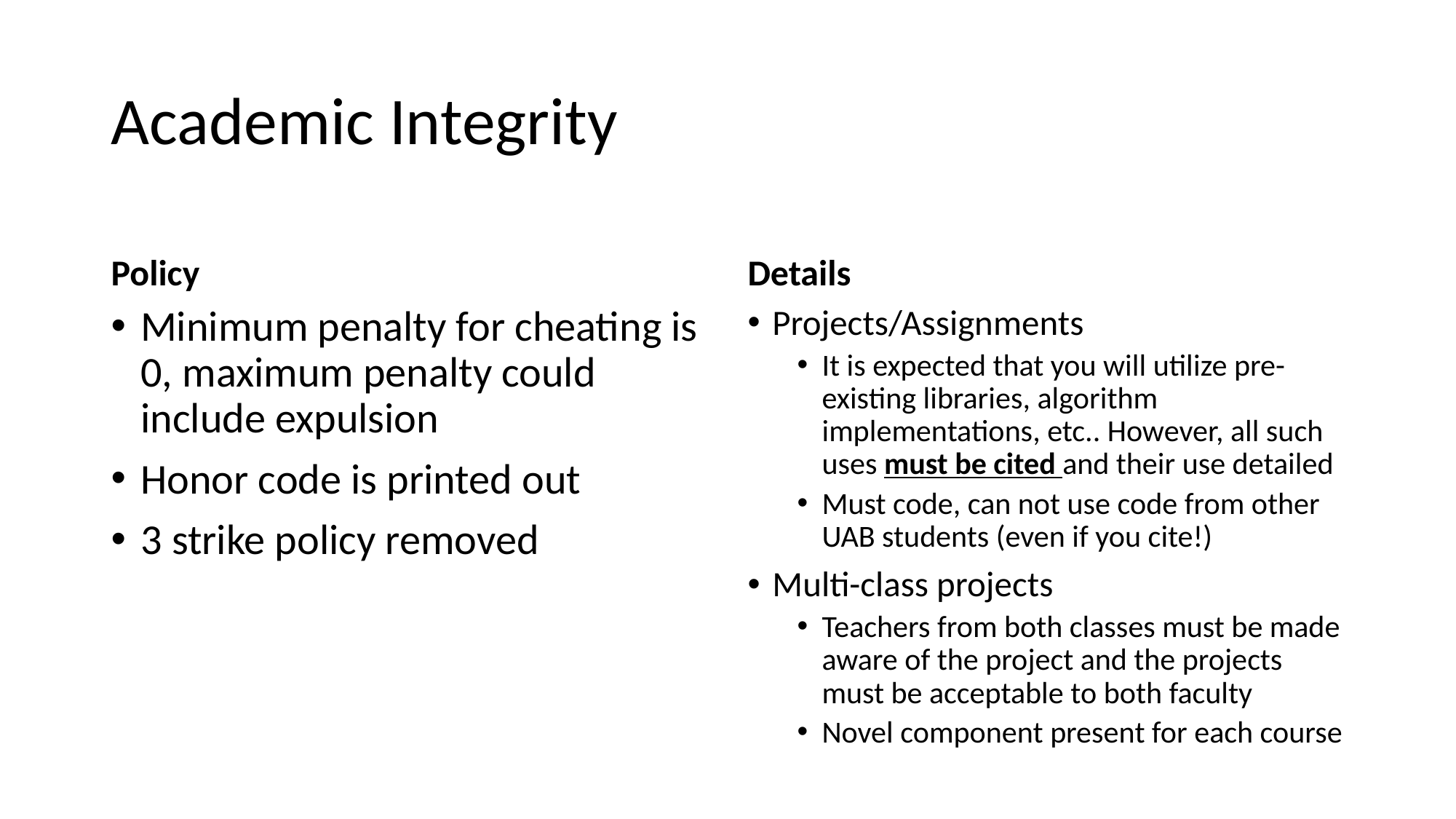

# Academic Integrity
Policy
Details
Projects/Assignments
It is expected that you will utilize pre-existing libraries, algorithm implementations, etc.. However, all such uses must be cited and their use detailed
Must code, can not use code from other UAB students (even if you cite!)
Multi-class projects
Teachers from both classes must be made aware of the project and the projects must be acceptable to both faculty
Novel component present for each course
Minimum penalty for cheating is 0, maximum penalty could include expulsion
Honor code is printed out
3 strike policy removed